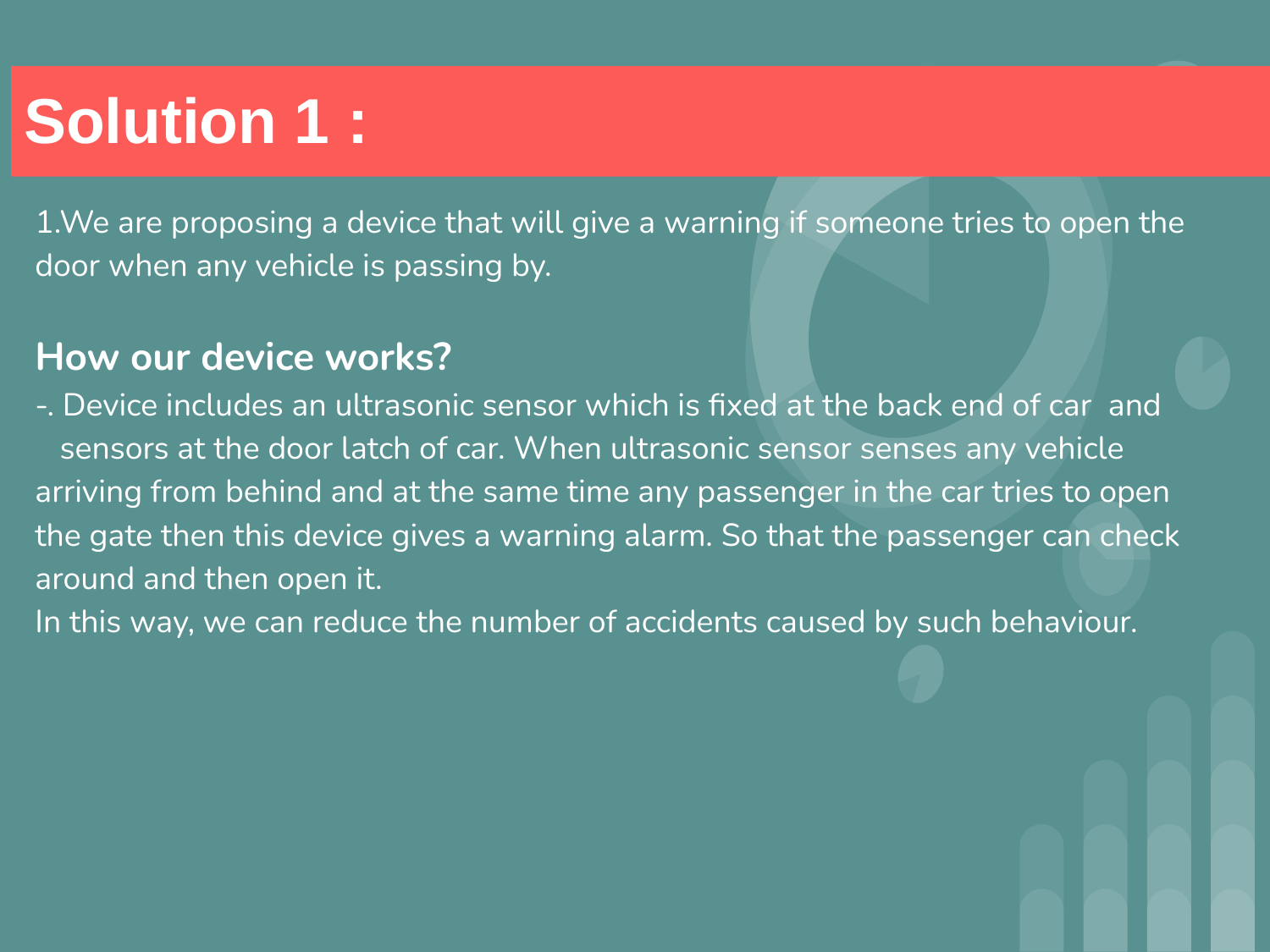

# Solution 1 :
1.We are proposing a device that will give a warning if someone tries to open the door when any vehicle is passing by.

How our device works?
-. Device includes an ultrasonic sensor which is fixed at the back end of car  and         sensors at the door latch of car. When ultrasonic sensor senses any vehicle arriving from behind and at the same time any passenger in the car tries to open the gate then this device gives a warning alarm. So that the passenger can check around and then open it.
In this way, we can reduce the number of accidents caused by such behaviour.